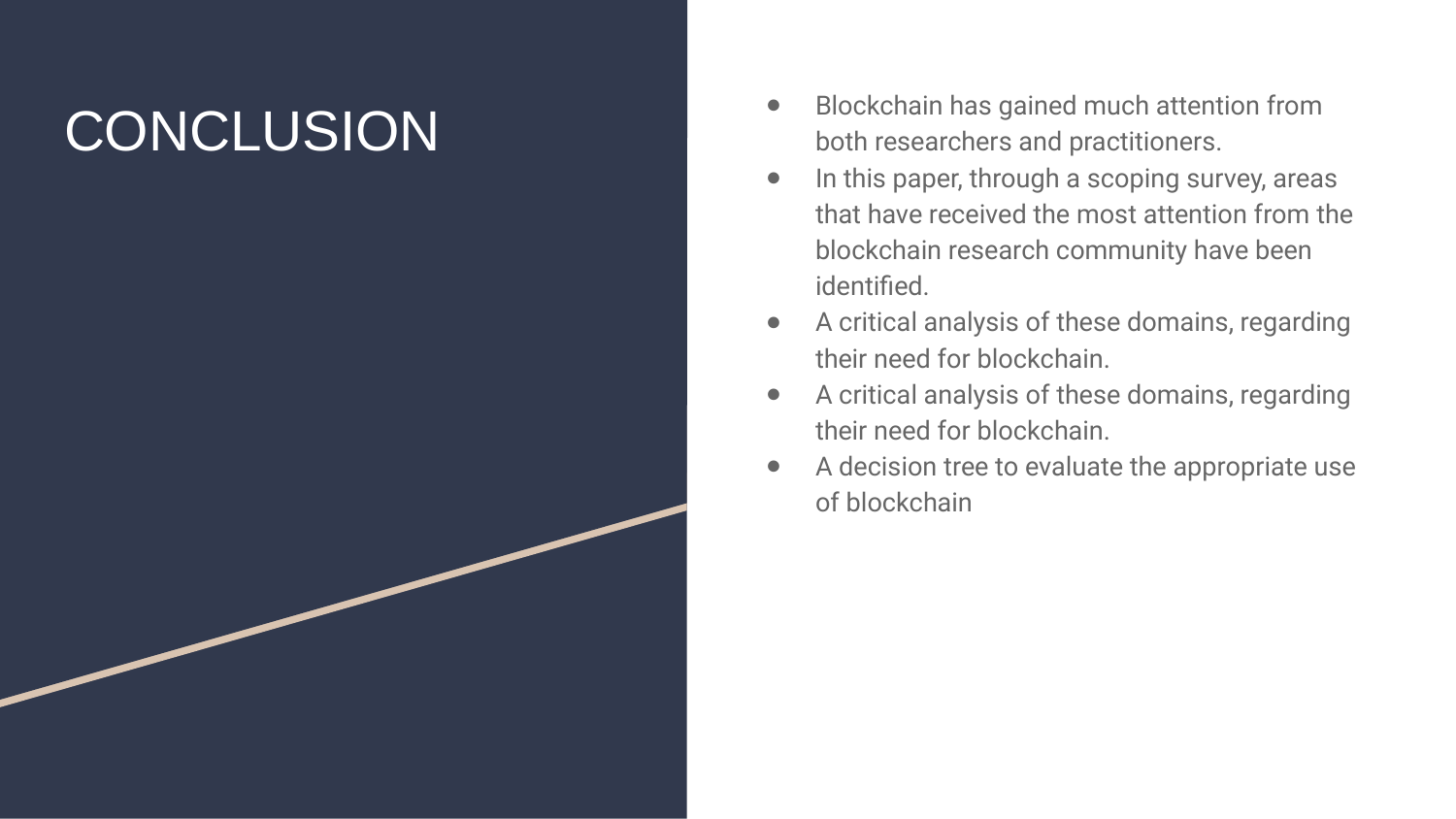

Blockchain has gained much attention from both researchers and practitioners.
In this paper, through a scoping survey, areas that have received the most attention from the blockchain research community have been identified.
A critical analysis of these domains, regarding their need for blockchain.
A critical analysis of these domains, regarding their need for blockchain.
A decision tree to evaluate the appropriate use of blockchain

# CONCLUSION